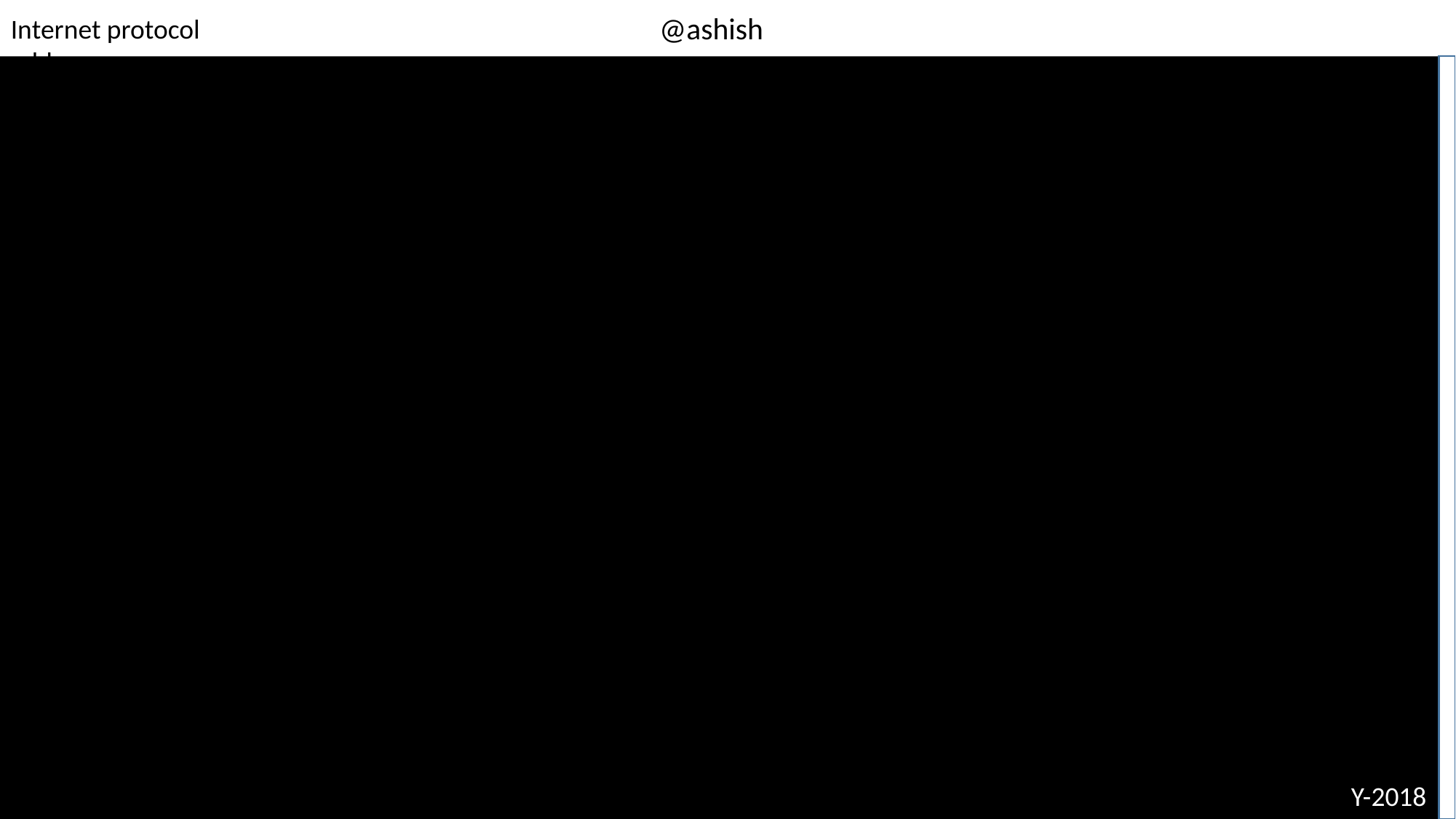

@ashish
Internet protocol address
@ A S H I S H
Y-2018